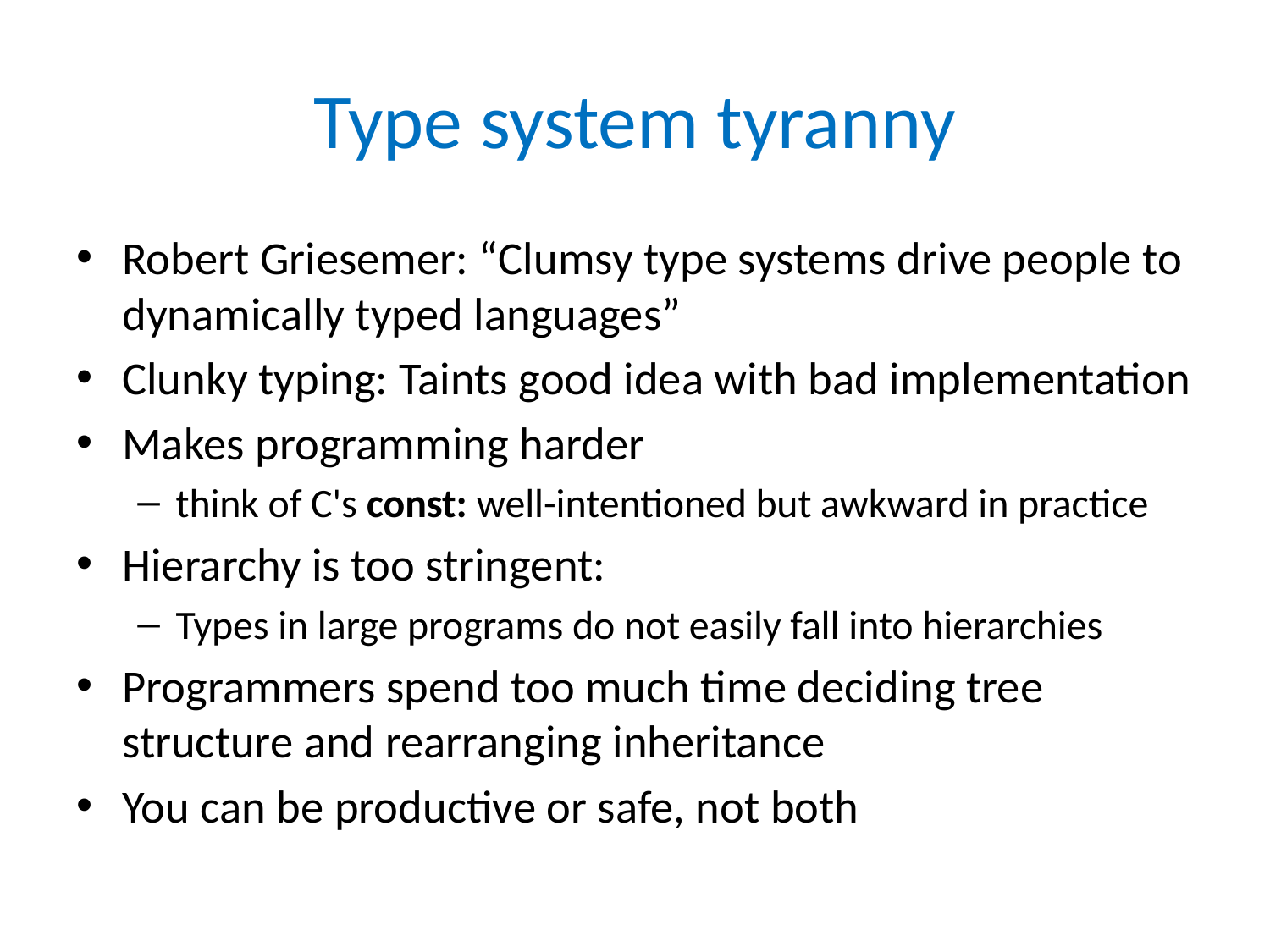

# Type system tyranny
Robert Griesemer: “Clumsy type systems drive people to dynamically typed languages”
Clunky typing: Taints good idea with bad implementation
Makes programming harder
think of C's const: well-intentioned but awkward in practice
Hierarchy is too stringent:
Types in large programs do not easily fall into hierarchies
Programmers spend too much time deciding tree structure and rearranging inheritance
You can be productive or safe, not both